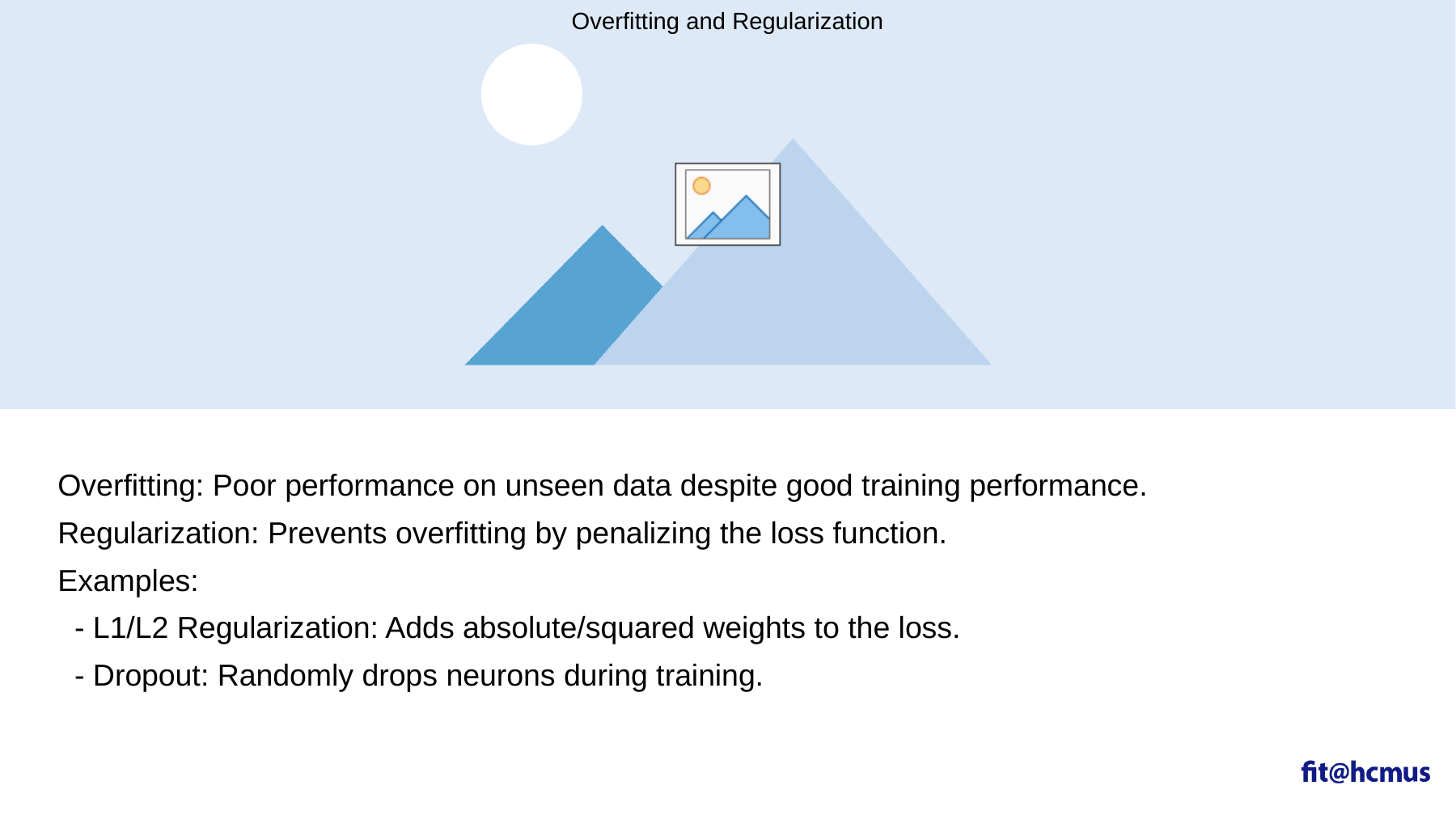

Overfitting and Regularization
Overfitting: Poor performance on unseen data despite good training performance.
Regularization: Prevents overfitting by penalizing the loss function.
Examples:
  - L1/L2 Regularization: Adds absolute/squared weights to the loss.
  - Dropout: Randomly drops neurons during training.